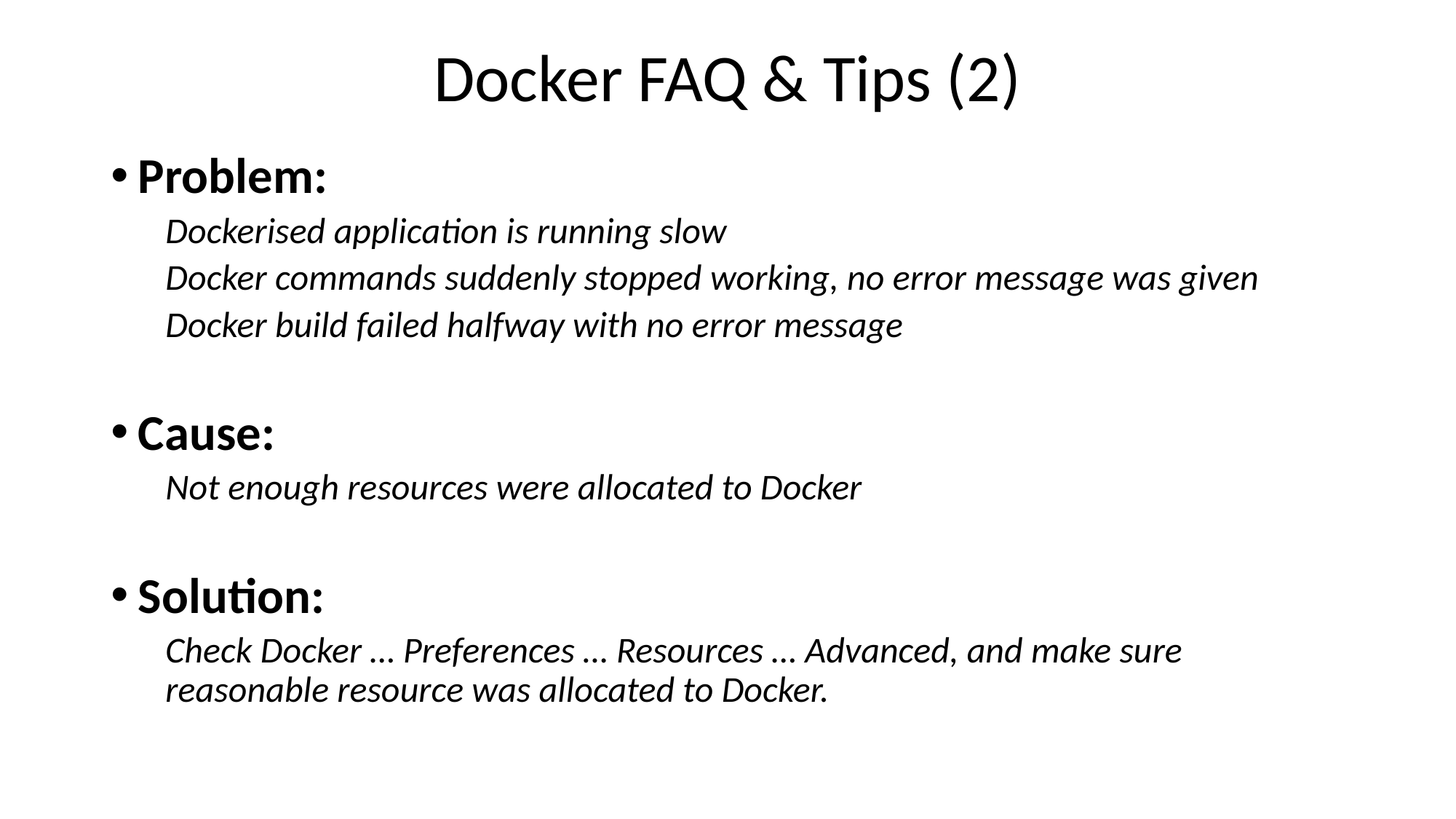

# Docker FAQ & Tips (2)
Problem:
Dockerised application is running slow
Docker commands suddenly stopped working, no error message was given
Docker build failed halfway with no error message

Cause:
Not enough resources were allocated to Docker

Solution:
Check Docker … Preferences … Resources … Advanced, and make sure reasonable resource was allocated to Docker.